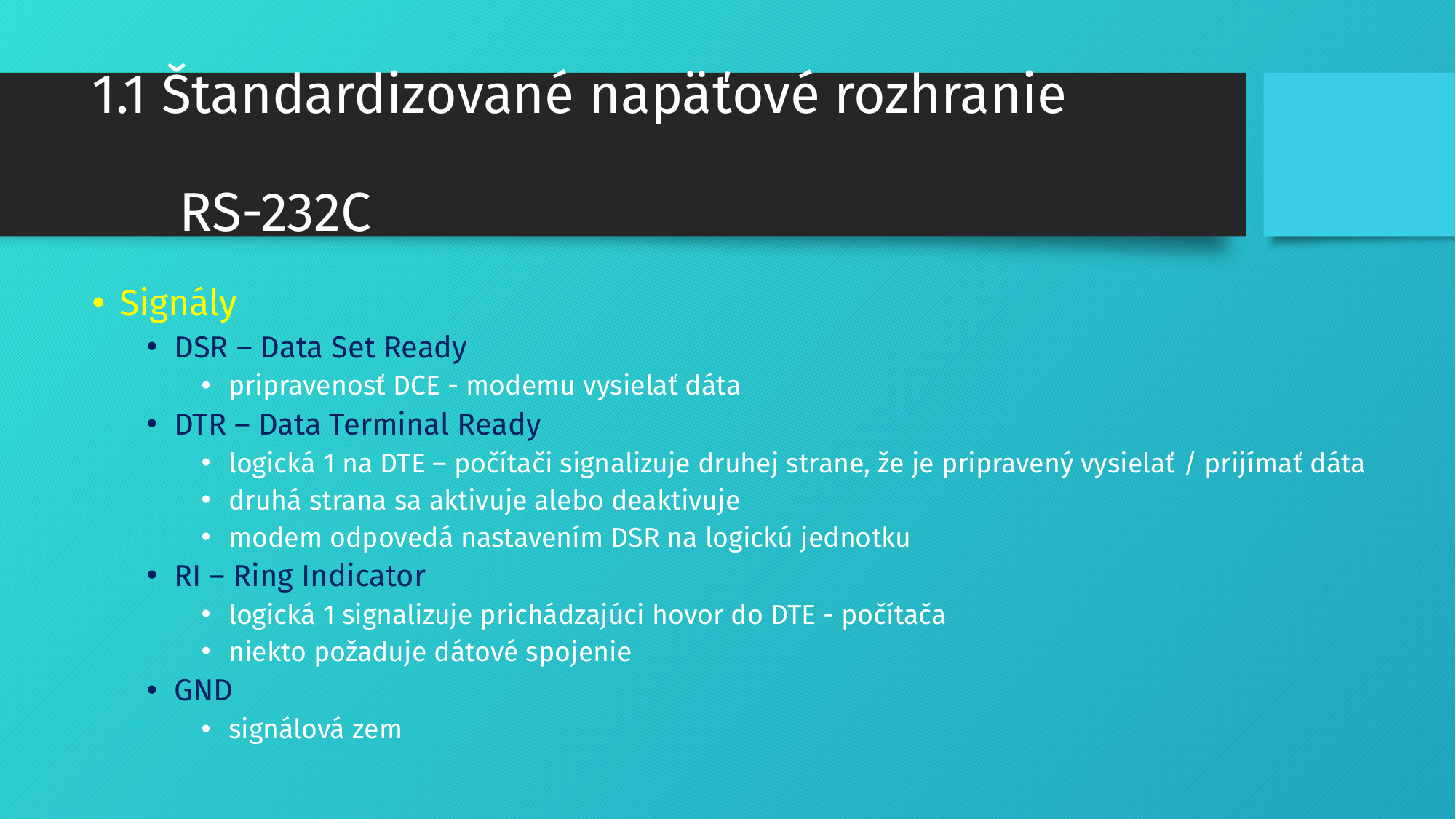

# 1.1 Štandardizované napäťové rozhranie RS-232C
Signály
DSR – Data Set Ready
pripravenosť DCE - modemu vysielať dáta
DTR – Data Terminal Ready
logická 1 na DTE – počítači signalizuje druhej strane, že je pripravený vysielať / prijímať dáta
druhá strana sa aktivuje alebo deaktivuje
modem odpovedá nastavením DSR na logickú jednotku
RI – Ring Indicator
logická 1 signalizuje prichádzajúci hovor do DTE - počítača
niekto požaduje dátové spojenie
GND
signálová zem